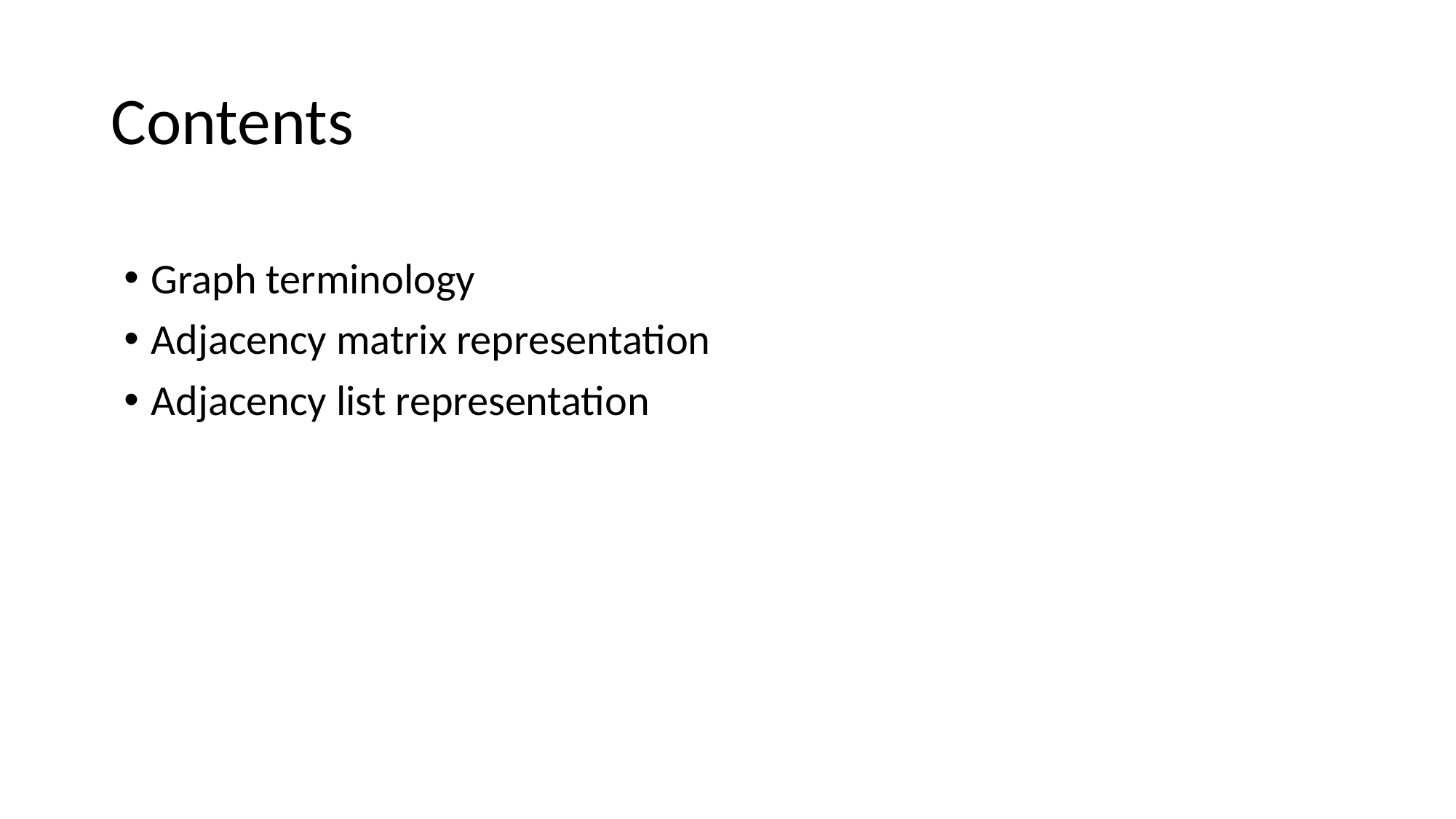

# Contents
Graph terminology
Adjacency matrix representation
Adjacency list representation